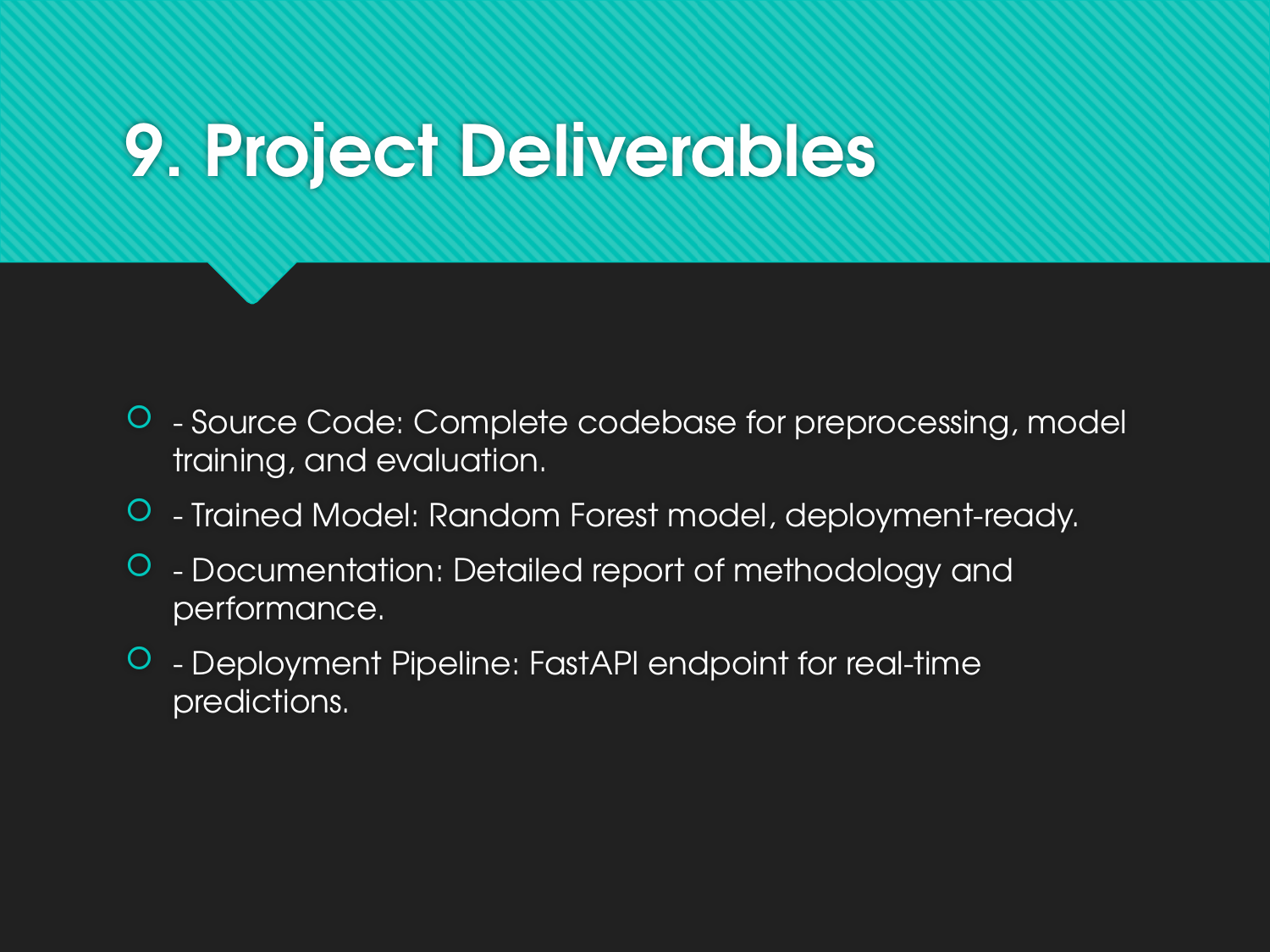

# 9. Project Deliverables
- Source Code: Complete codebase for preprocessing, model training, and evaluation.
- Trained Model: Random Forest model, deployment-ready.
- Documentation: Detailed report of methodology and performance.
- Deployment Pipeline: FastAPI endpoint for real-time predictions.